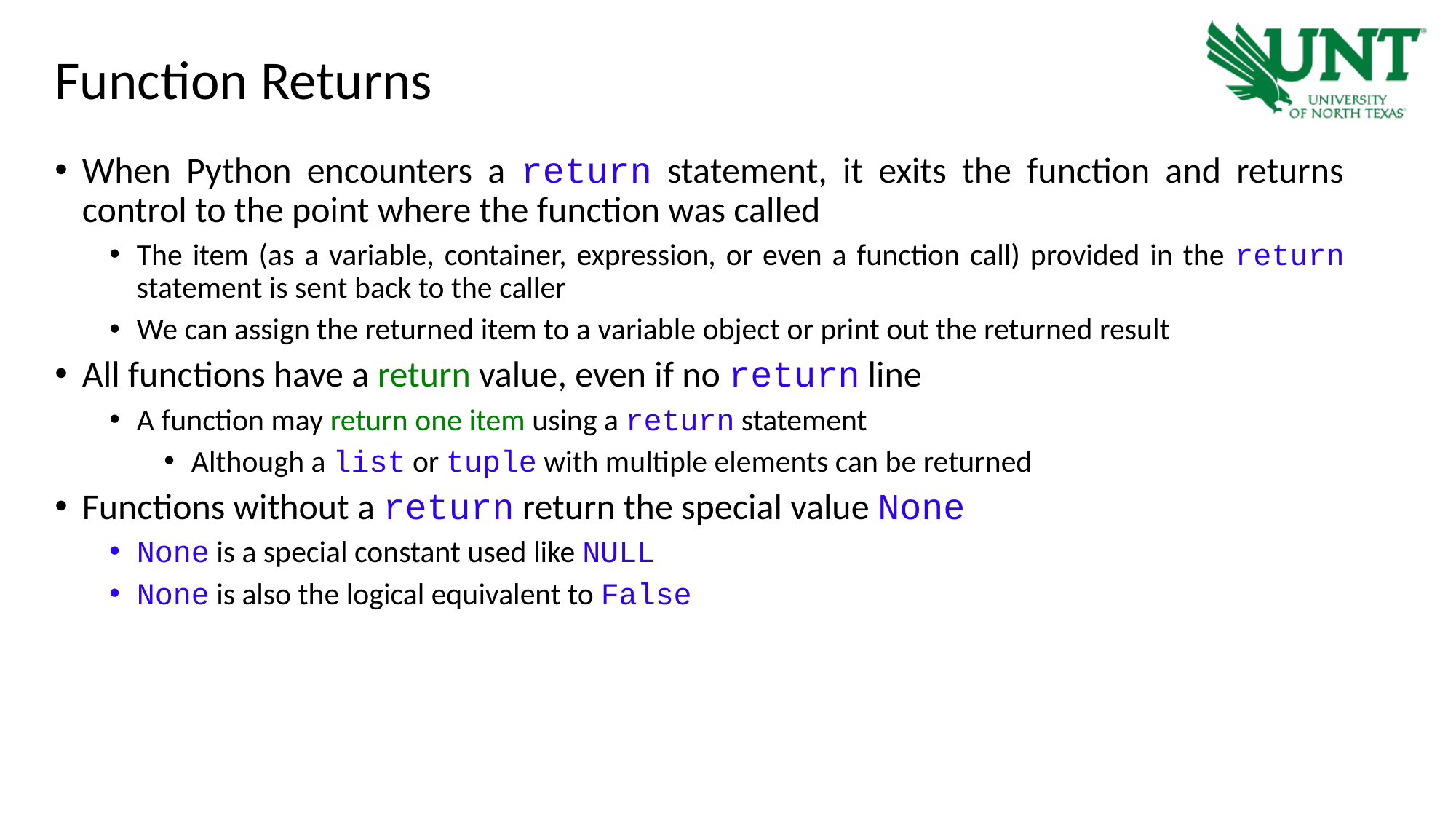

# Function Returns
When Python encounters a return statement, it exits the function and returns control to the point where the function was called
The item (as a variable, container, expression, or even a function call) provided in the return statement is sent back to the caller
We can assign the returned item to a variable object or print out the returned result
All functions have a return value, even if no return line
A function may return one item using a return statement
Although a list or tuple with multiple elements can be returned
Functions without a return return the special value None
None is a special constant used like NULL
None is also the logical equivalent to False